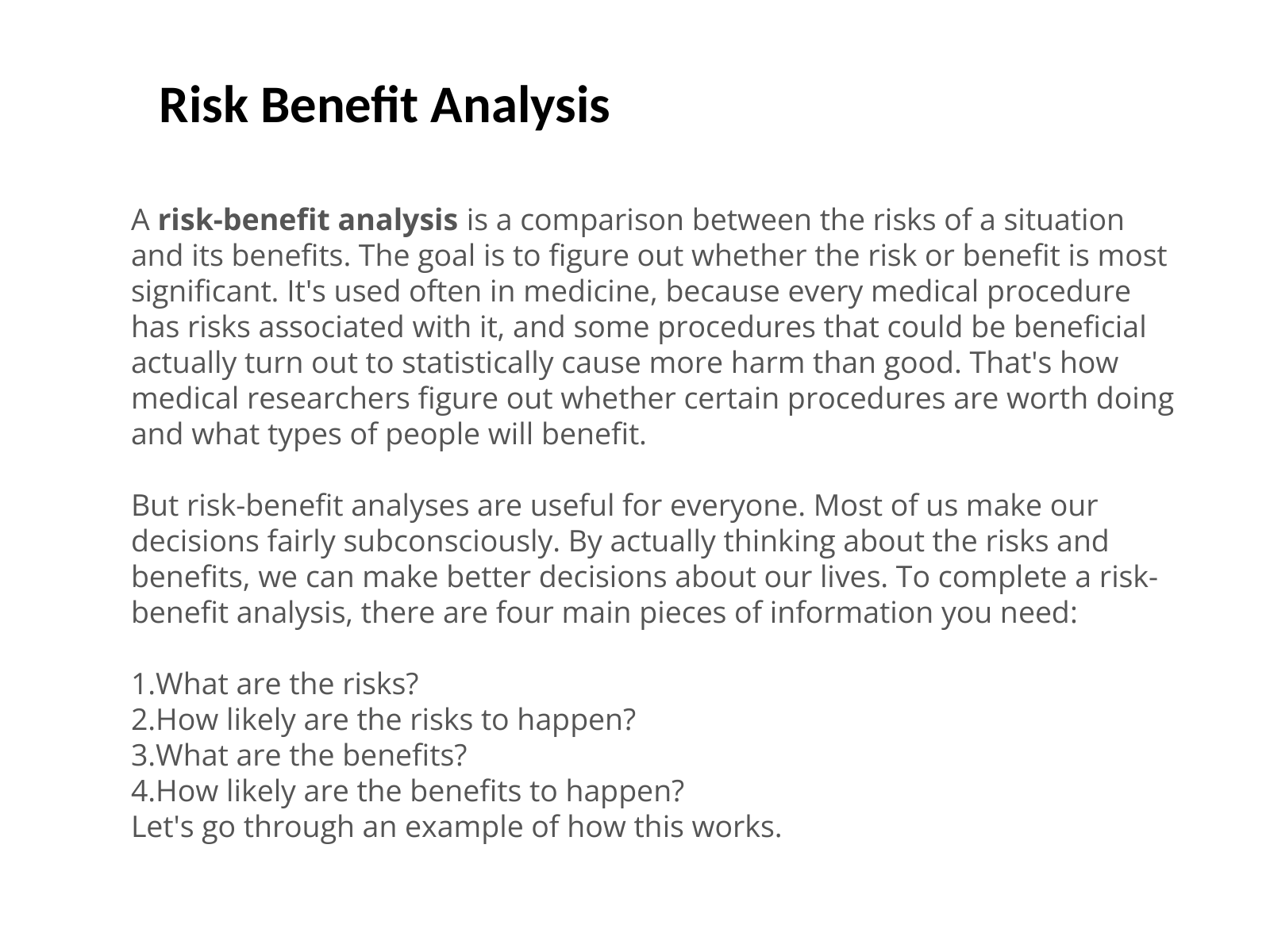

Risk Benefit Analysis
A risk-benefit analysis is a comparison between the risks of a situation and its benefits. The goal is to figure out whether the risk or benefit is most significant. It's used often in medicine, because every medical procedure has risks associated with it, and some procedures that could be beneficial actually turn out to statistically cause more harm than good. That's how medical researchers figure out whether certain procedures are worth doing and what types of people will benefit.

But risk-benefit analyses are useful for everyone. Most of us make our decisions fairly subconsciously. By actually thinking about the risks and benefits, we can make better decisions about our lives. To complete a risk-benefit analysis, there are four main pieces of information you need:

What are the risks?
How likely are the risks to happen?
What are the benefits?
How likely are the benefits to happen?
Let's go through an example of how this works.